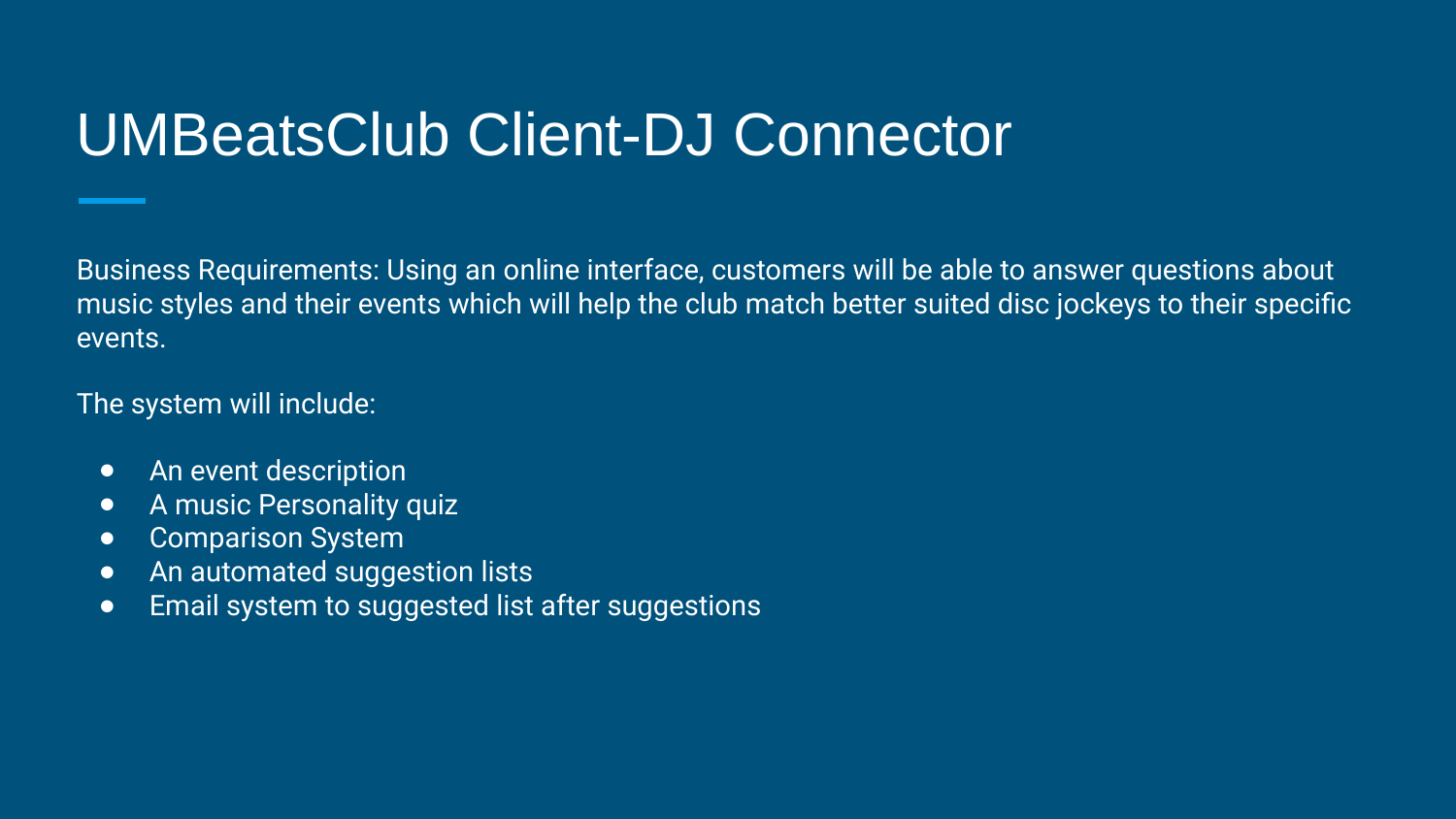

# UMBeatsClub Client-DJ Connector
Business Requirements: Using an online interface, customers will be able to answer questions about music styles and their events which will help the club match better suited disc jockeys to their specific events.
The system will include:
An event description
A music Personality quiz
Comparison System
An automated suggestion lists
Email system to suggested list after suggestions